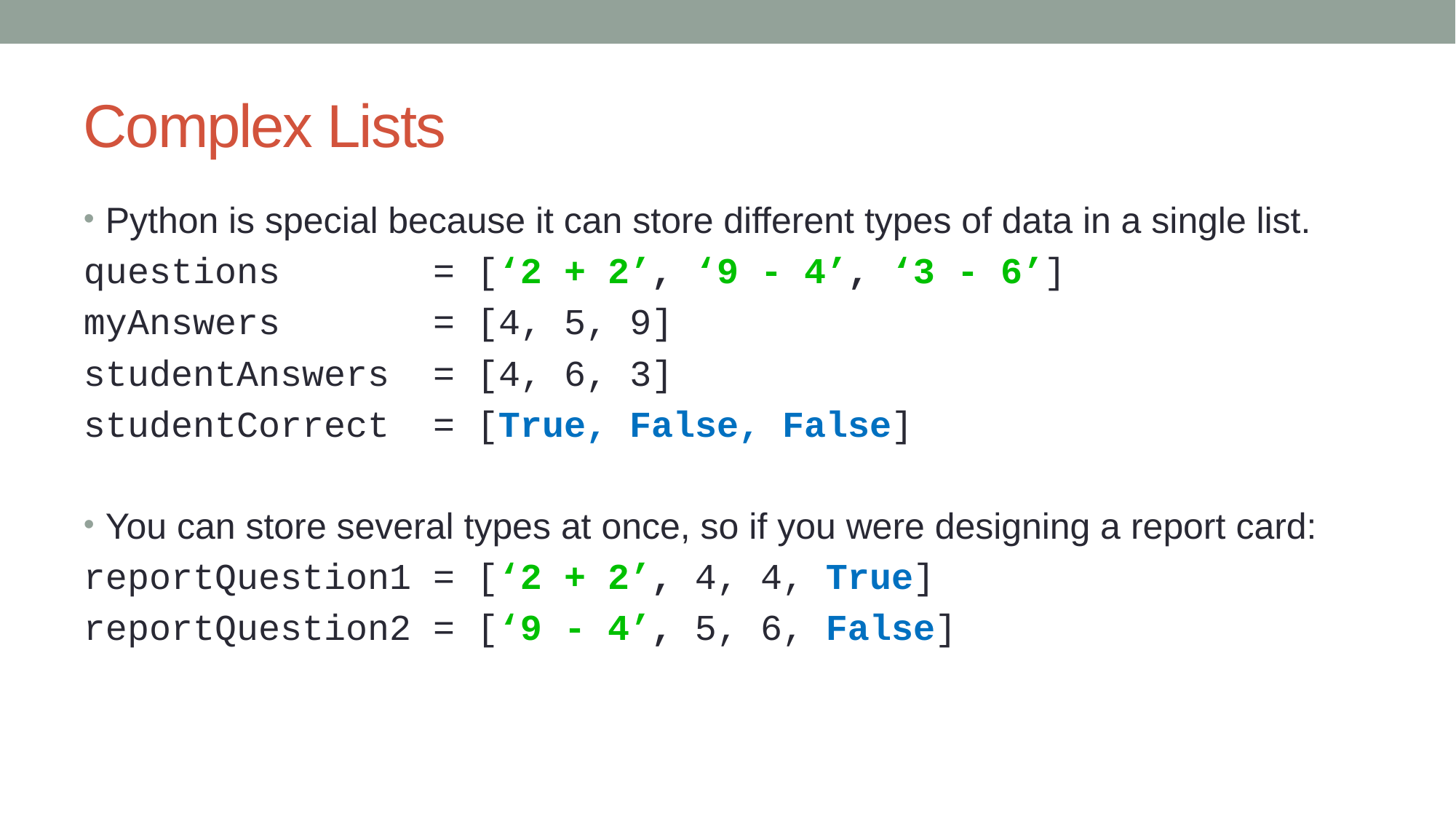

# Complex Lists
Python is special because it can store different types of data in a single list.
questions       = [‘2 + 2’, ‘9 - 4’, ‘3 - 6’]
myAnswers       = [4, 5, 9]
studentAnswers  = [4, 6, 3]
studentCorrect  = [True, False, False]

You can store several types at once, so if you were designing a report card:
reportQuestion1 = [‘2 + 2’, 4, 4, True]
reportQuestion2 = [‘9 - 4’, 5, 6, False]